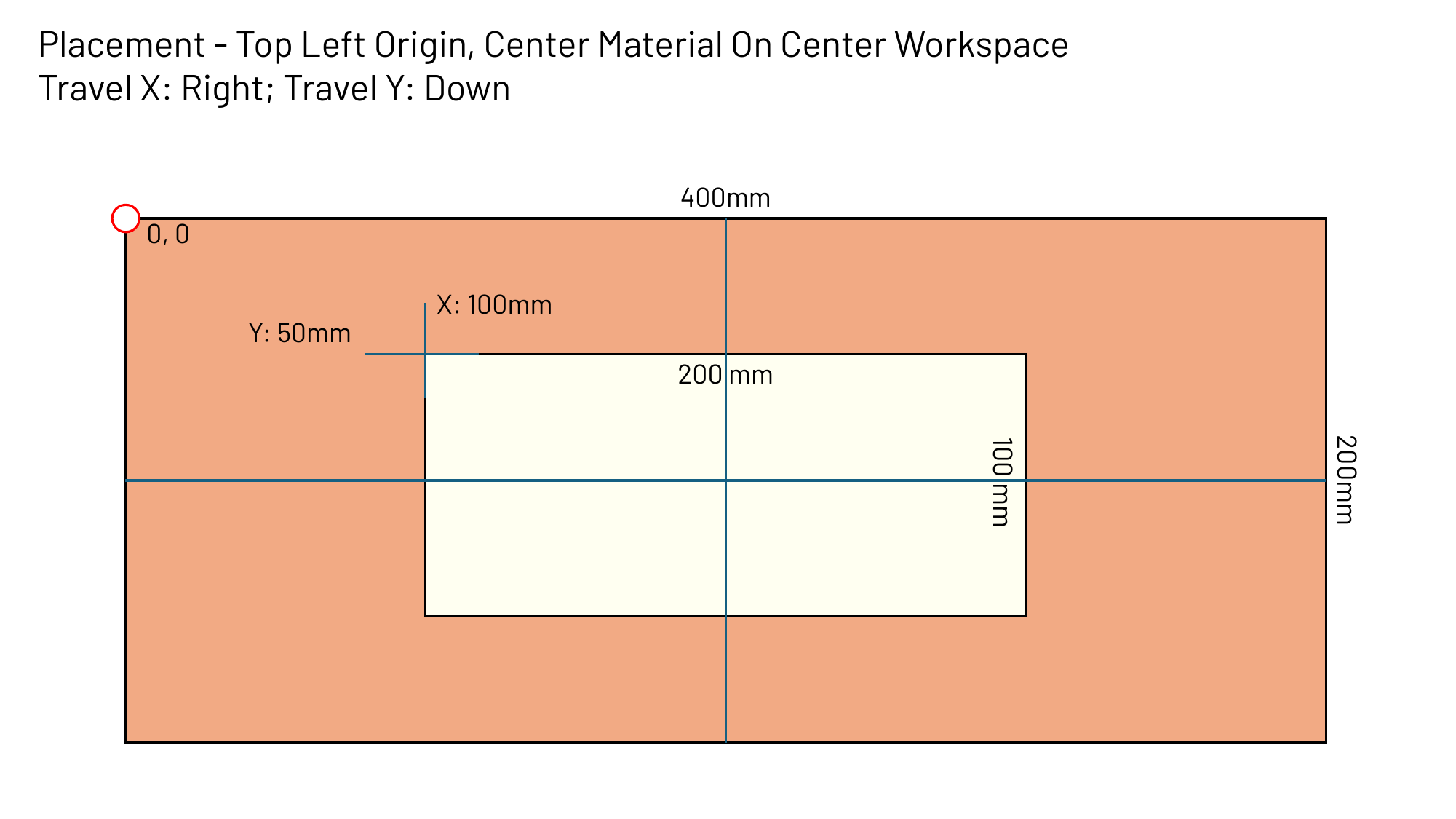

Placement - Top Left Origin, Center Material On Center Workspace
Travel X: Right; Travel Y: Down
400mm

0, 0

X: 100mm
Y: 50mm
200 mm
100 mm
200mm